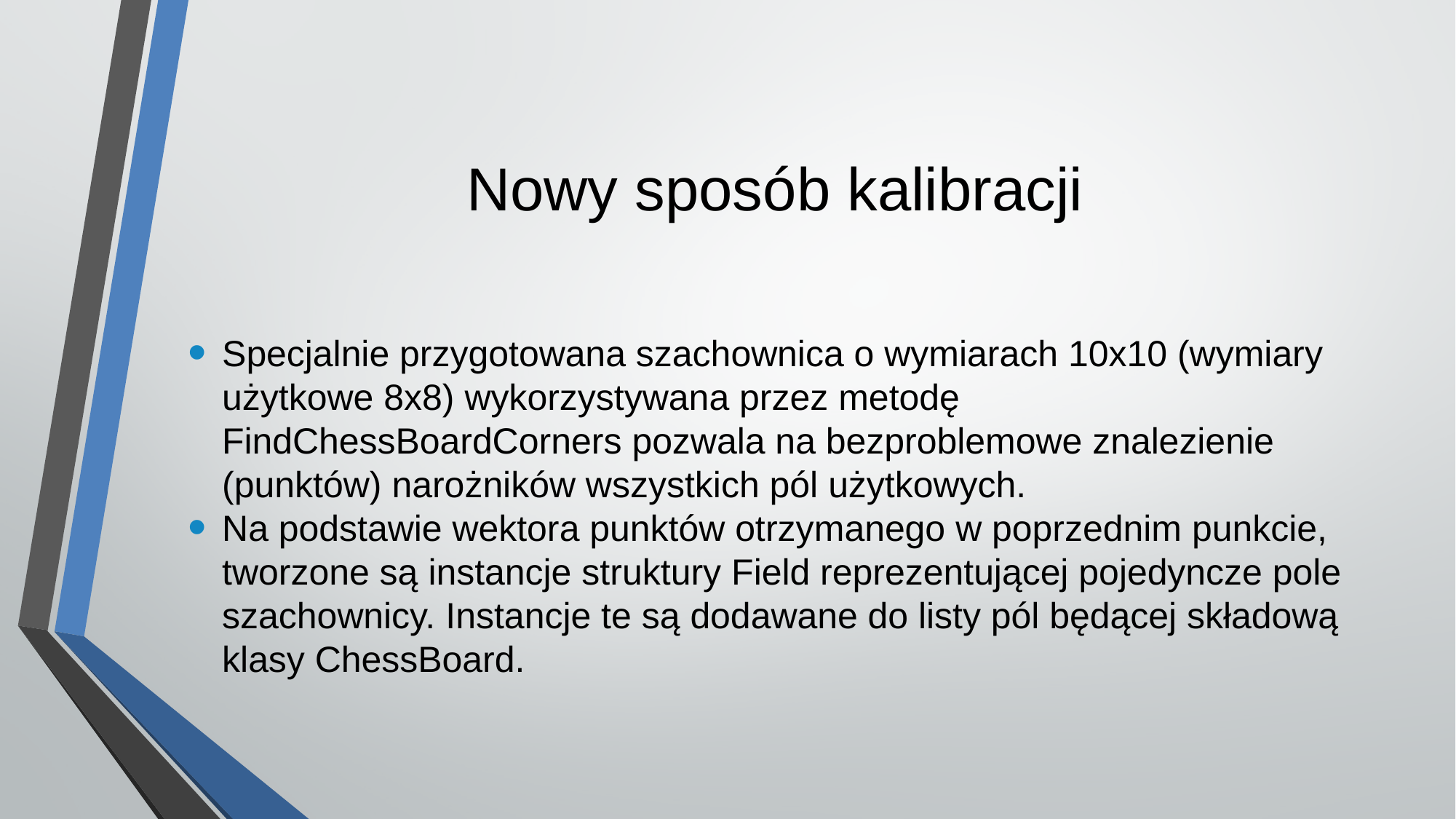

Nowy sposób kalibracji
Specjalnie przygotowana szachownica o wymiarach 10x10 (wymiary użytkowe 8x8) wykorzystywana przez metodę FindChessBoardCorners pozwala na bezproblemowe znalezienie (punktów) narożników wszystkich pól użytkowych.
Na podstawie wektora punktów otrzymanego w poprzednim punkcie, tworzone są instancje struktury Field reprezentującej pojedyncze pole szachownicy. Instancje te są dodawane do listy pól będącej składową klasy ChessBoard.